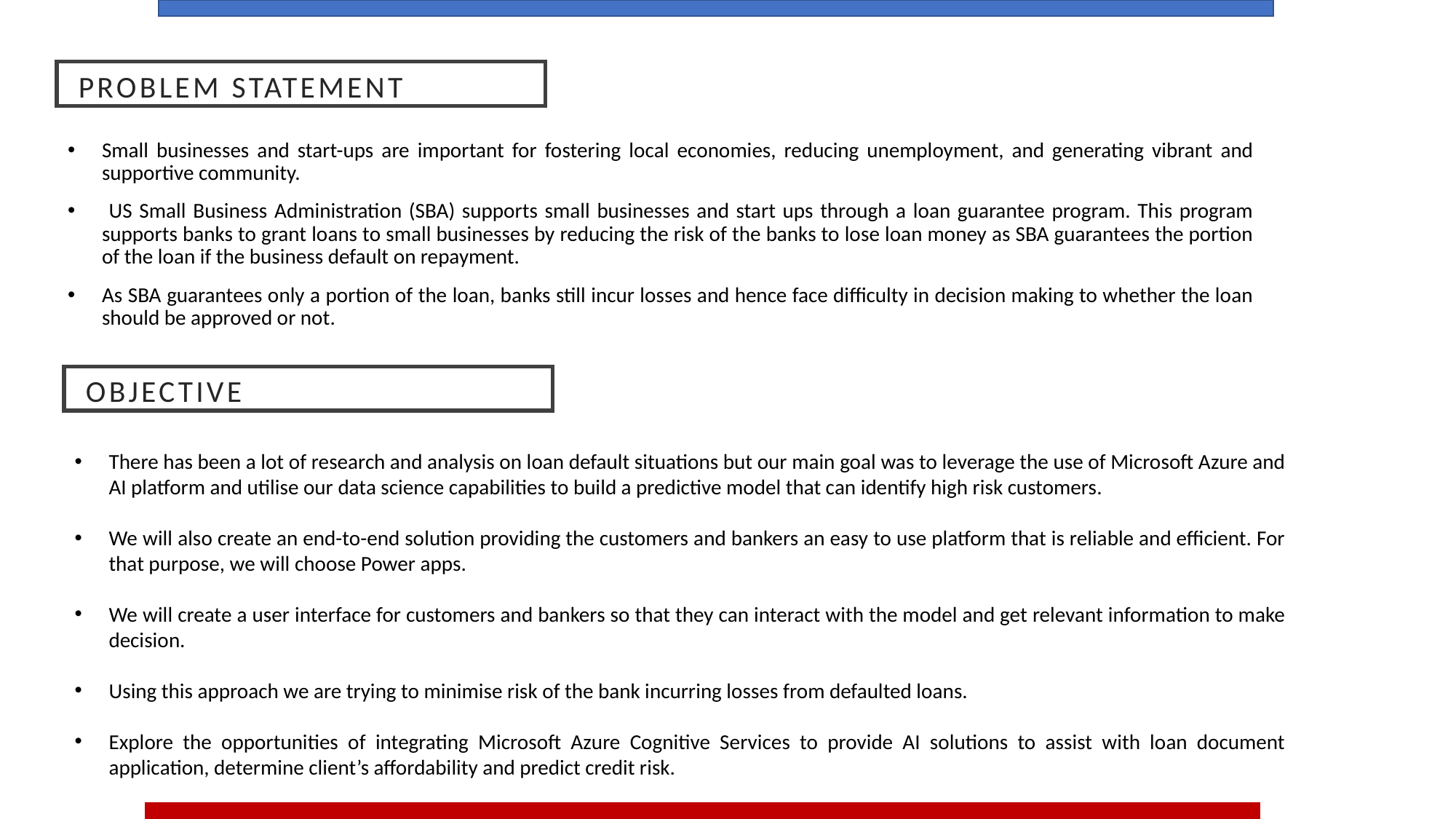

Problem statement
Small businesses and start-ups are important for fostering local economies, reducing unemployment, and generating vibrant and supportive community.
 US Small Business Administration (SBA) supports small businesses and start ups through a loan guarantee program. This program supports banks to grant loans to small businesses by reducing the risk of the banks to lose loan money as SBA guarantees the portion of the loan if the business default on repayment.
As SBA guarantees only a portion of the loan, banks still incur losses and hence face difficulty in decision making to whether the loan should be approved or not.

Objective
There has been a lot of research and analysis on loan default situations but our main goal was to leverage the use of Microsoft Azure and AI platform and utilise our data science capabilities to build a predictive model that can identify high risk customers.

We will also create an end-to-end solution providing the customers and bankers an easy to use platform that is reliable and efficient. For that purpose, we will choose Power apps.

We will create a user interface for customers and bankers so that they can interact with the model and get relevant information to make decision.

Using this approach we are trying to minimise risk of the bank incurring losses from defaulted loans.

Explore the opportunities of integrating Microsoft Azure Cognitive Services to provide AI solutions to assist with loan document application, determine client’s affordability and predict credit risk.